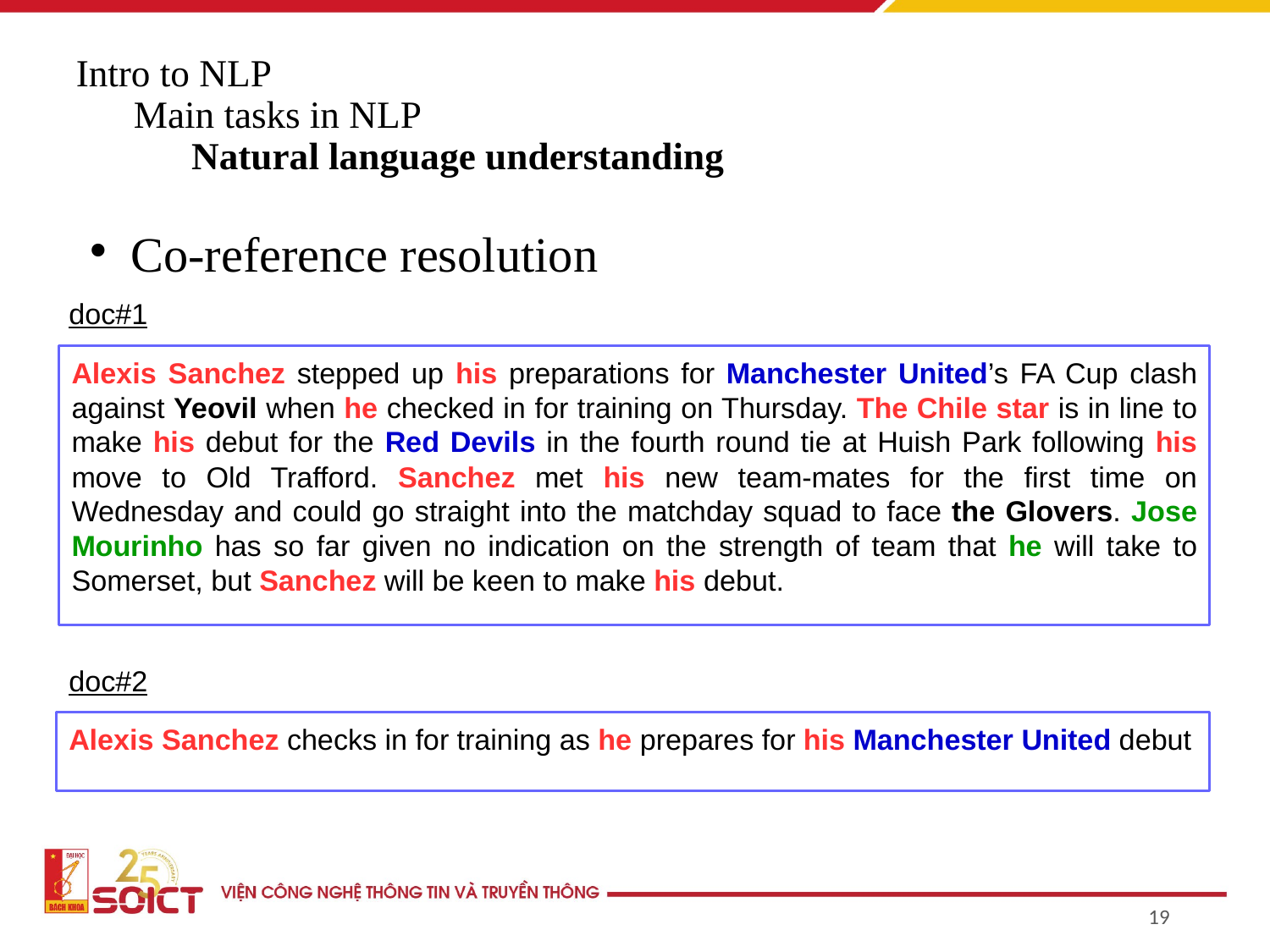

# Intro to NLP Main tasks in NLP Natural language understanding
Co-reference resolution
doc#1
Alexis Sanchez stepped up his preparations for Manchester United’s FA Cup clash against Yeovil when he checked in for training on Thursday. The Chile star is in line to make his debut for the Red Devils in the fourth round tie at Huish Park following his move to Old Trafford. Sanchez met his new team-mates for the first time on Wednesday and could go straight into the matchday squad to face the Glovers. Jose Mourinho has so far given no indication on the strength of team that he will take to Somerset, but Sanchez will be keen to make his debut.
doc#2
Alexis Sanchez checks in for training as he prepares for his Manchester United debut
19